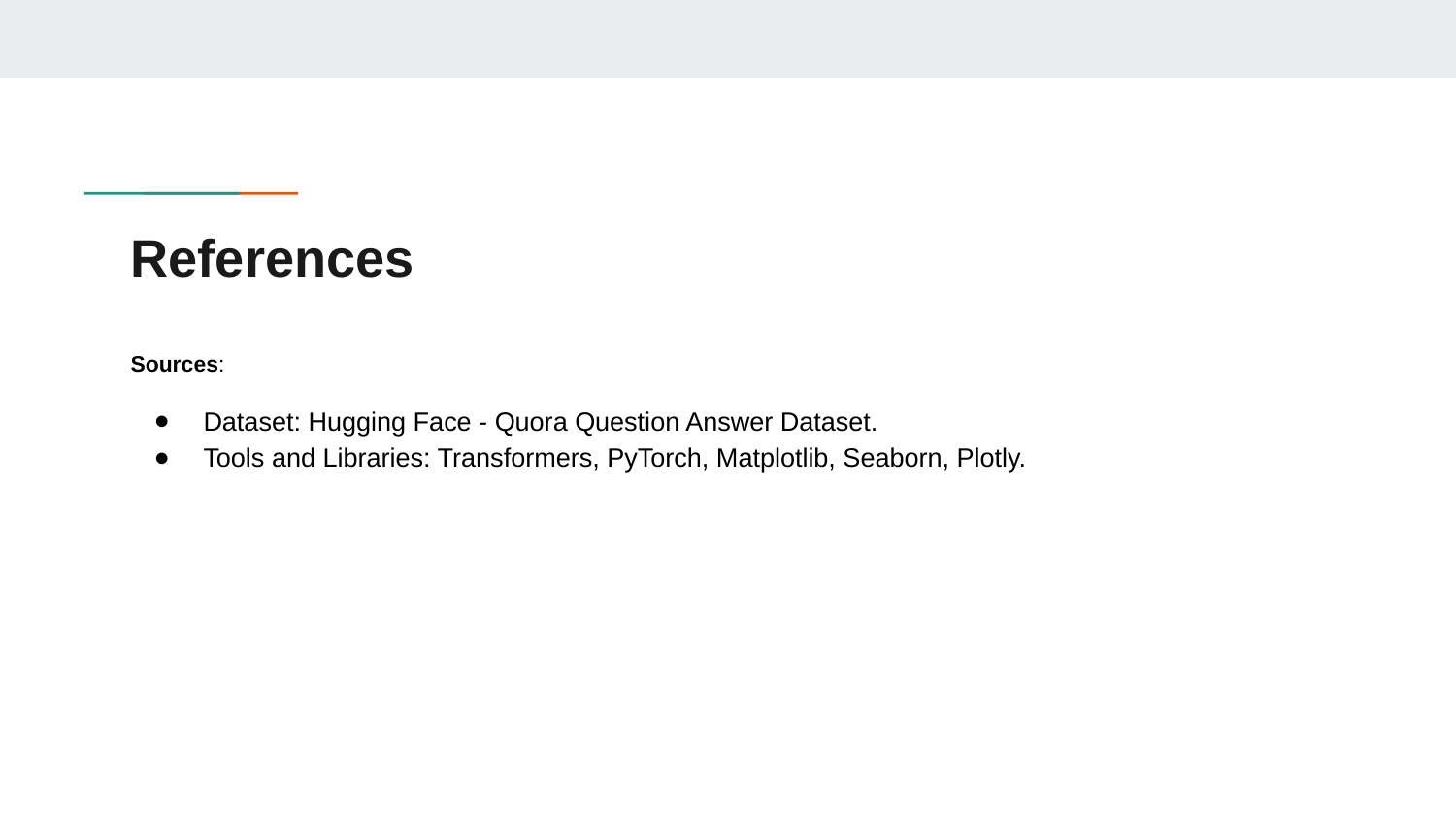

# References
Sources:
Dataset: Hugging Face - Quora Question Answer Dataset.
Tools and Libraries: Transformers, PyTorch, Matplotlib, Seaborn, Plotly.